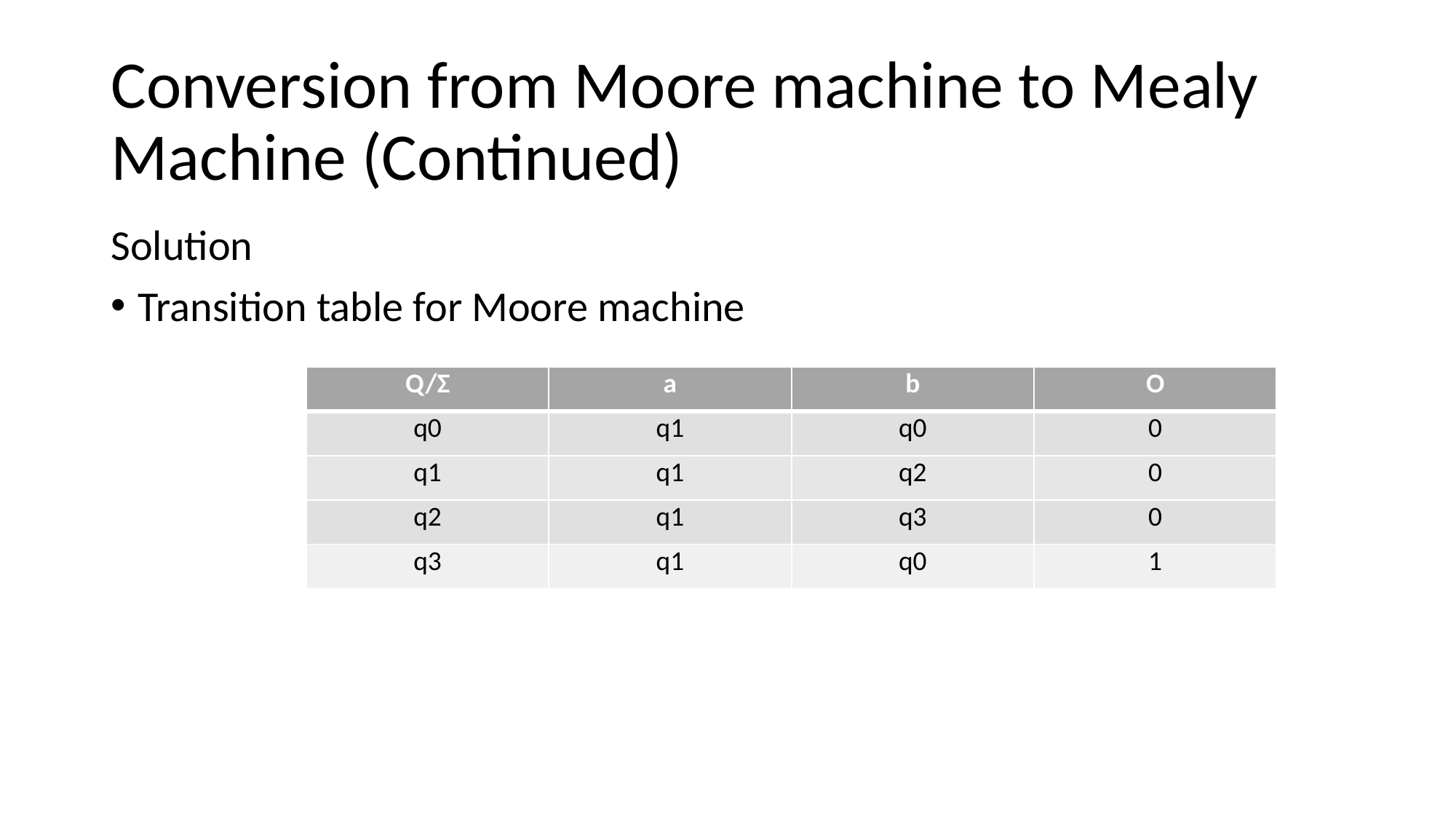

# Conversion from Moore machine to Mealy Machine (Continued)
Solution
Transition table for Moore machine

| Q/Σ | a | b | O |
| --- | --- | --- | --- |
| q0 | q1 | q0 | 0 |
| q1 | q1 | q2 | 0 |
| q2 | q1 | q3 | 0 |
| q3 | q1 | q0 | 1 |